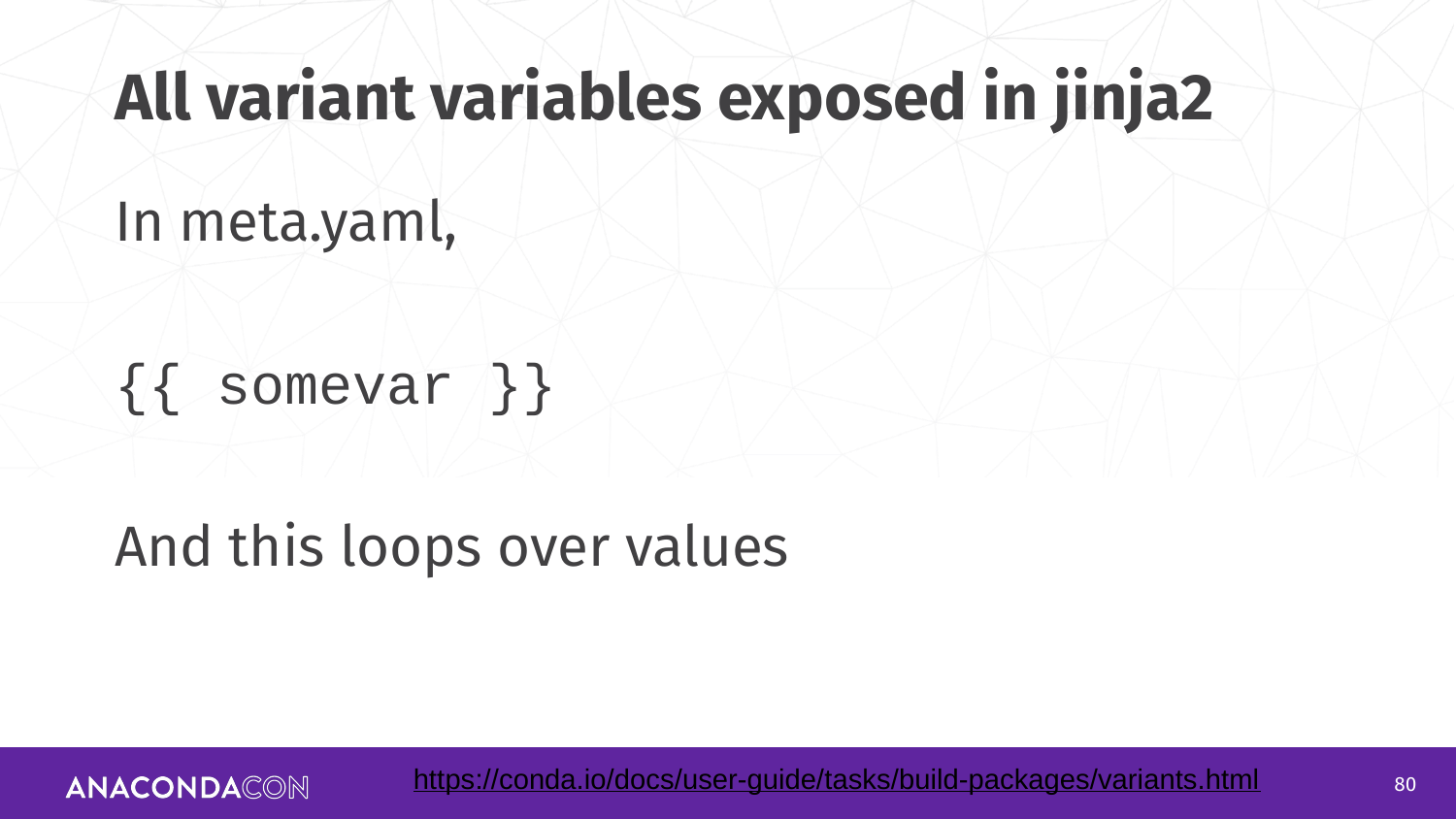

# All variant variables exposed in jinja2
In meta.yaml,

{{ somevar }}

And this loops over values
https://conda.io/docs/user-guide/tasks/build-packages/variants.html
80